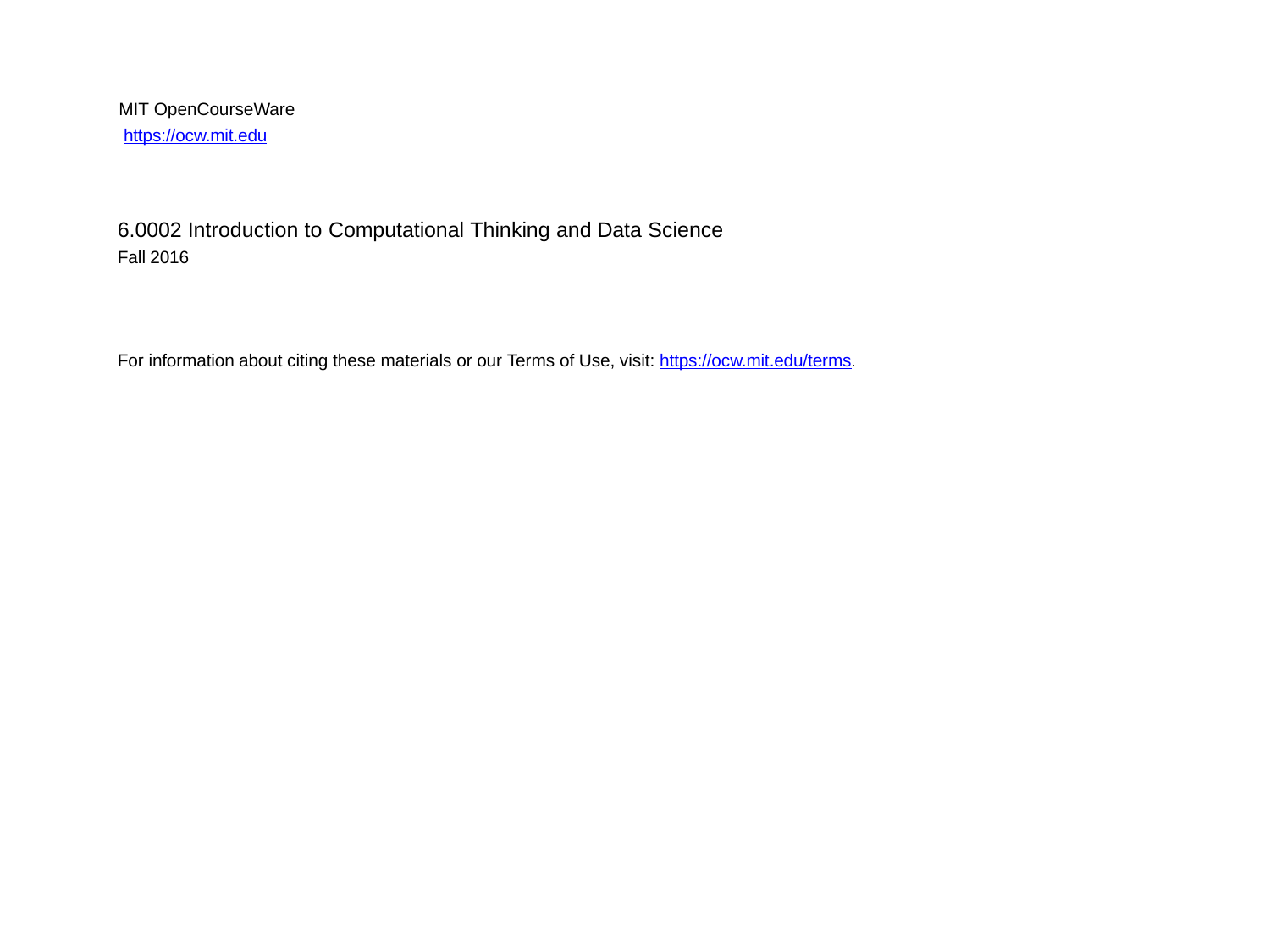

MIT OpenCourseWare  https://ocw.mit.edu
6.0002 Introduction to Computational Thinking and Data Science
Fall 2016
For information about citing these materials or our Terms of Use, visit: https://ocw.mit.edu/terms.